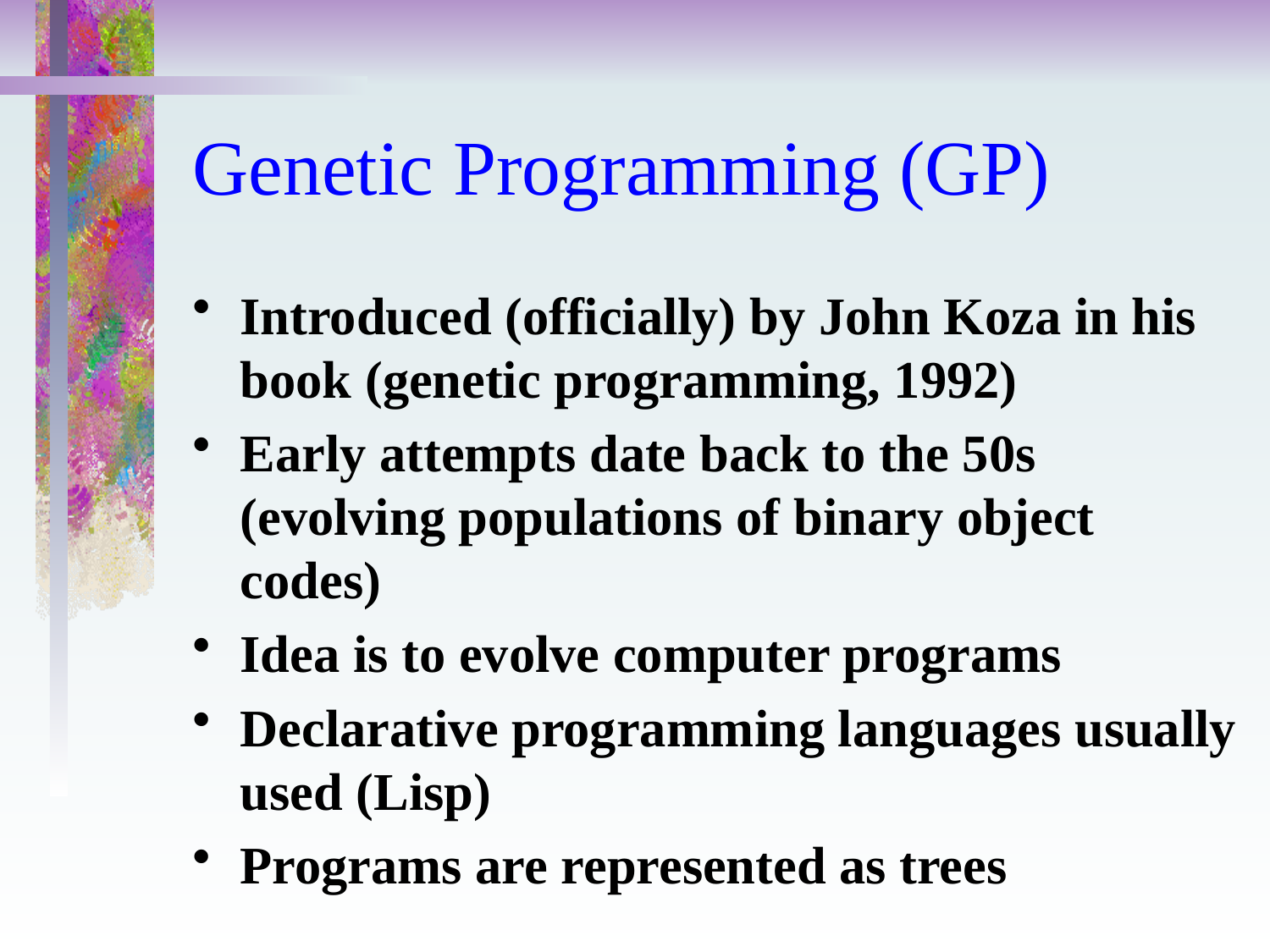

# Genetic Programming (GP)
Introduced (officially) by John Koza in his book (genetic programming, 1992)
Early attempts date back to the 50s (evolving populations of binary object codes)
Idea is to evolve computer programs
Declarative programming languages usually used (Lisp)
Programs are represented as trees